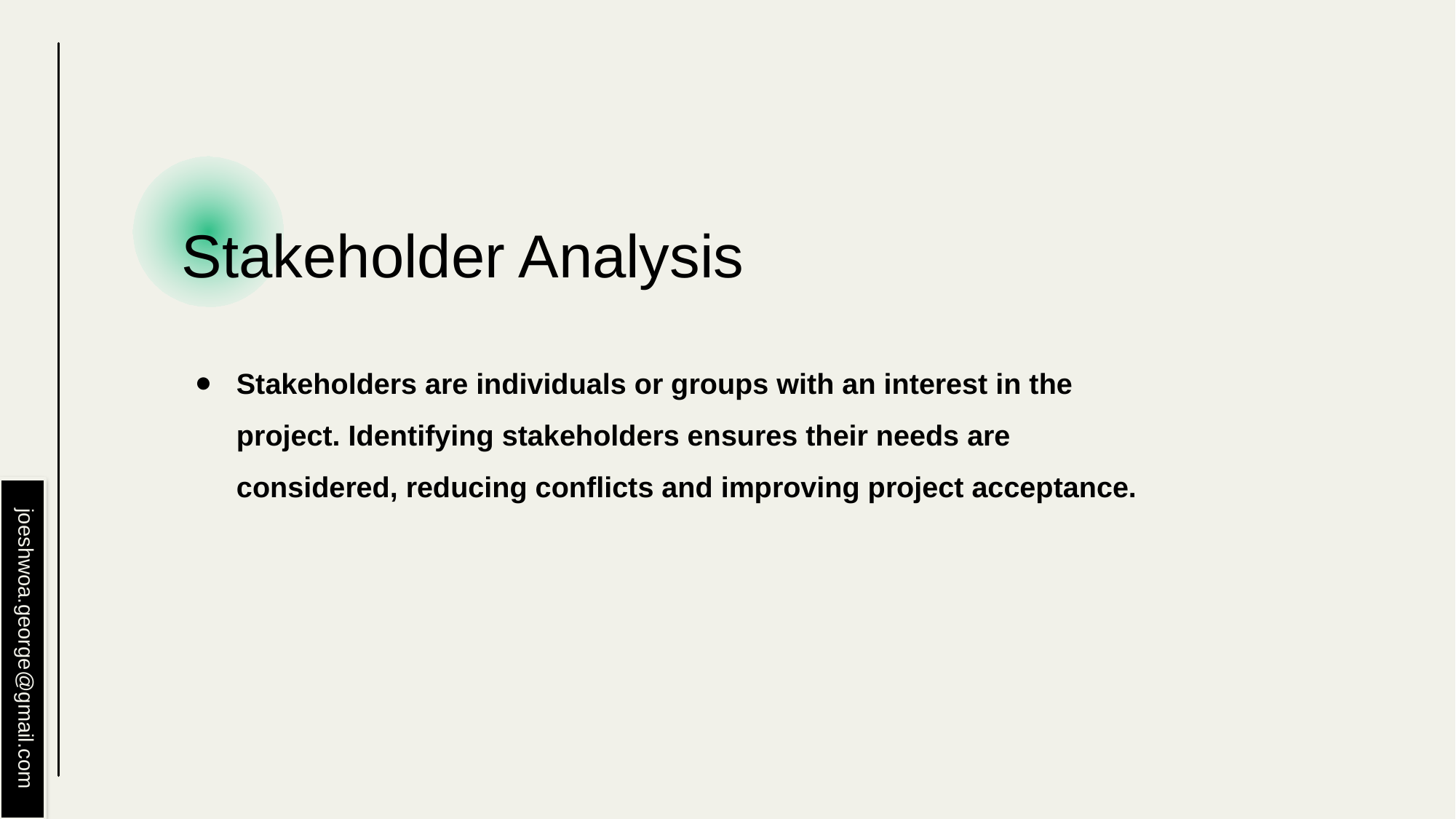

# Stakeholder Analysis
Stakeholders are individuals or groups with an interest in the project. Identifying stakeholders ensures their needs are considered, reducing conflicts and improving project acceptance.
joeshwoa.george@gmail.com